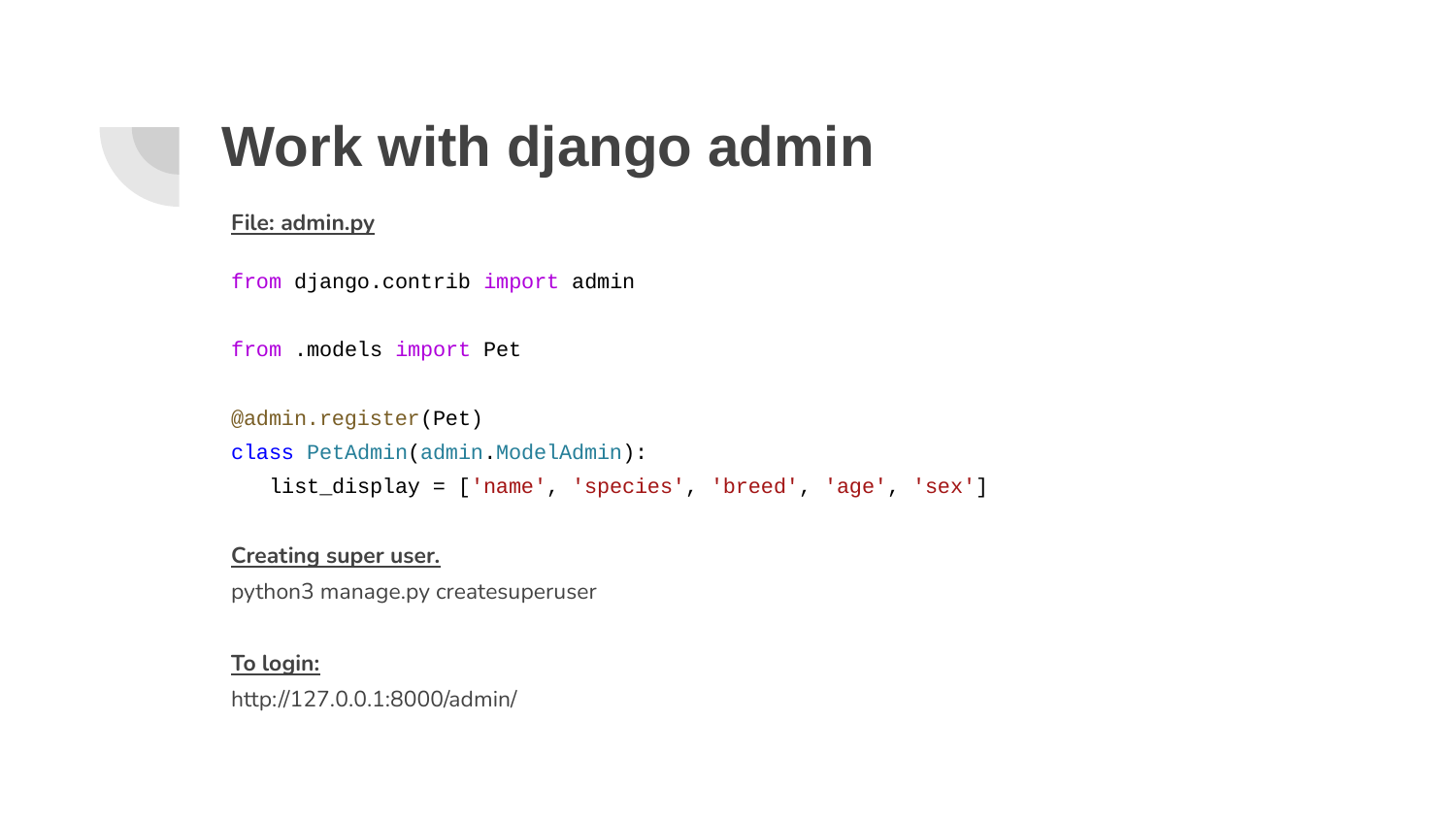

# Work with django admin
File: admin.py
from django.contrib import admin

from .models import Pet

@admin.register(Pet)
class PetAdmin(admin.ModelAdmin):
   list_display = ['name', 'species', 'breed', 'age', 'sex']

Creating super user.
python3 manage.py createsuperuser

To login:
http://127.0.0.1:8000/admin/